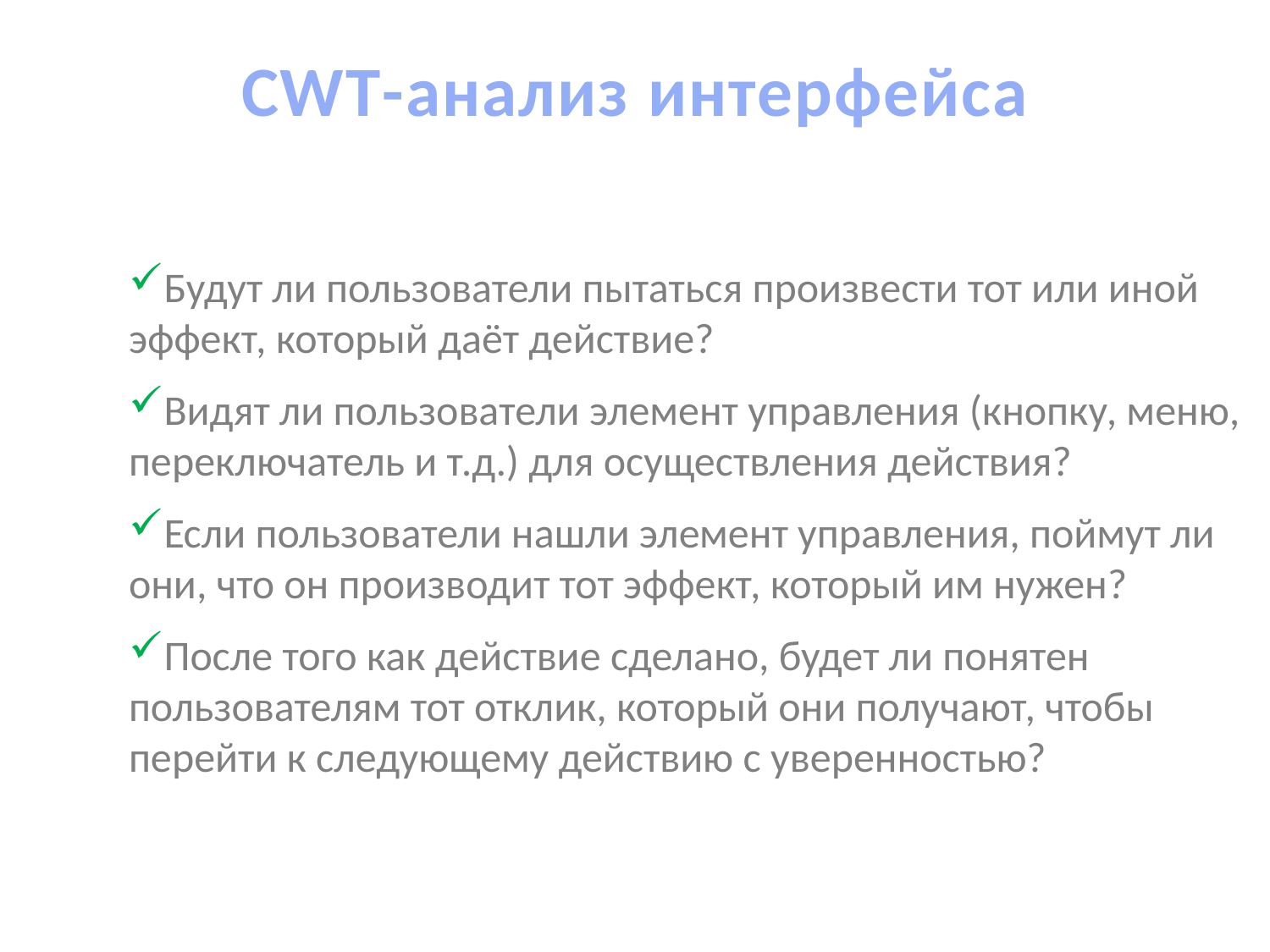

# CWT-анализ интерфейса
Будут ли пользователи пытаться произвести тот или иной эффект, который даёт действие?
Видят ли пользователи элемент управления (кнопку, меню, переключатель и т.д.) для осуществления действия?
Если пользователи нашли элемент управления, поймут ли они, что он производит тот эффект, который им нужен?
После того как действие сделано, будет ли понятен пользователям тот отклик, который они получают, чтобы перейти к следующему действию с уверенностью?